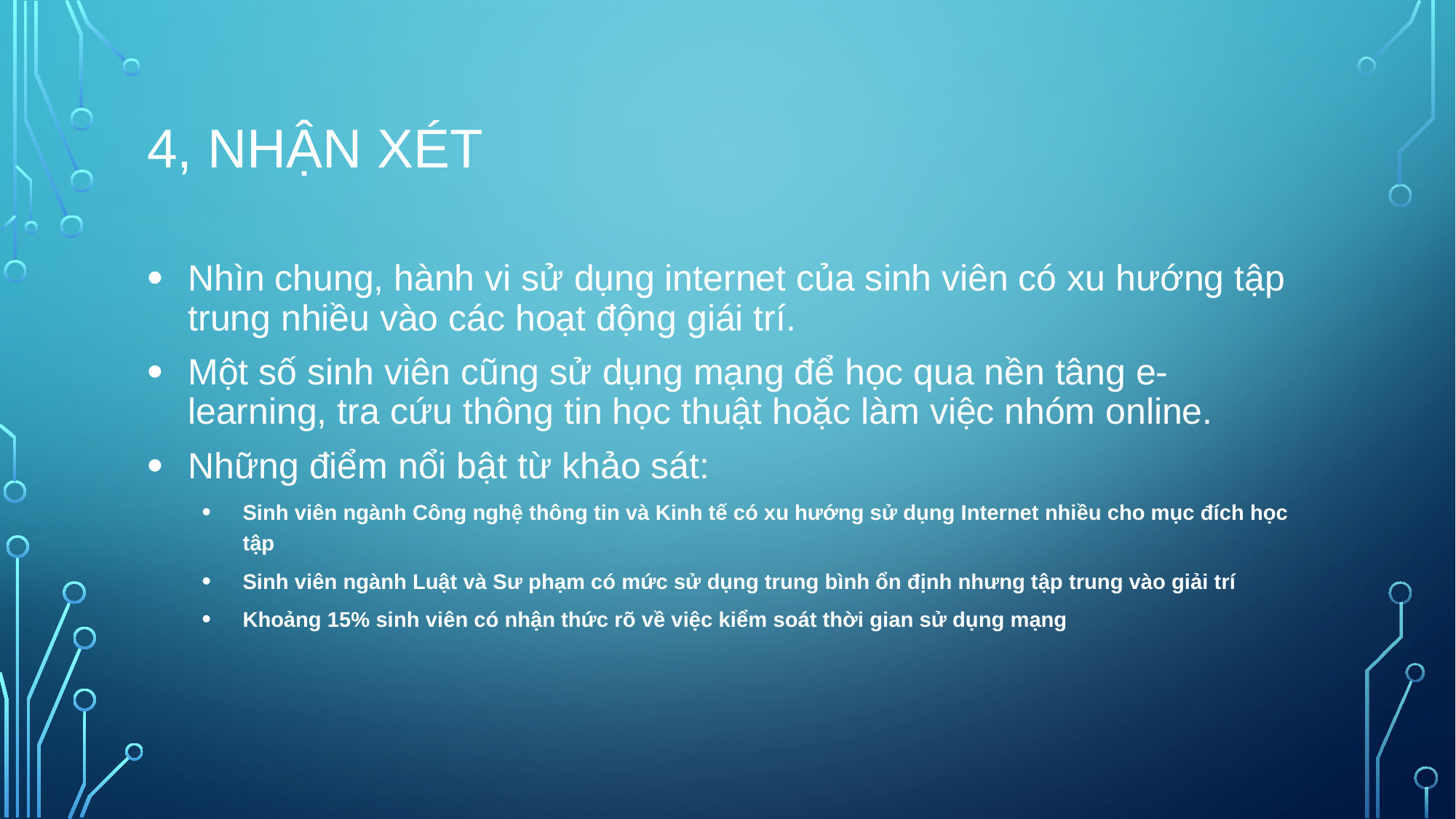

# 4, Nhận xét
Nhìn chung, hành vi sử dụng internet của sinh viên có xu hướng tập trung nhiều vào các hoạt động giái trí.
Một số sinh viên cũng sử dụng mạng để học qua nền tâng e-learning, tra cứu thông tin học thuật hoặc làm việc nhóm online.
Những điểm nổi bật từ khảo sát:
Sinh viên ngành Công nghệ thông tin và Kinh tế có xu hướng sử dụng Internet nhiều cho mục đích học tập
Sinh viên ngành Luật và Sư phạm có mức sử dụng trung bình ổn định nhưng tập trung vào giải trí
Khoảng 15% sinh viên có nhận thức rõ về việc kiểm soát thời gian sử dụng mạng